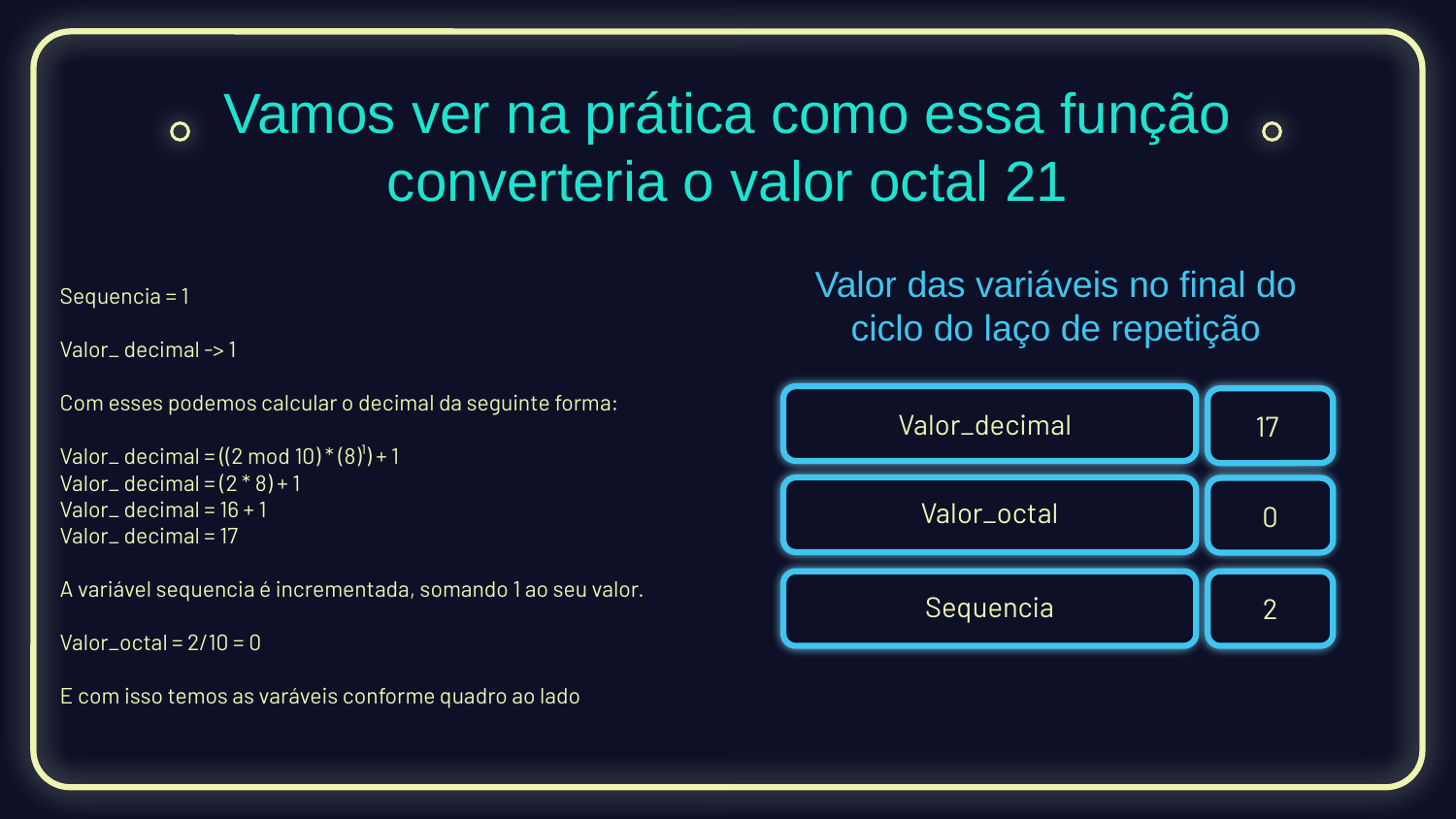

# Vamos ver na prática como essa função converteria o valor octal 21
Sequencia = 1

Valor_ decimal -> 1

Com esses podemos calcular o decimal da seguinte forma:

Valor_ decimal = ((2 mod 10) * (8)¹) + 1
Valor_ decimal = (2 * 8) + 1
Valor_ decimal = 16 + 1
Valor_ decimal = 17

A variável sequencia é incrementada, somando 1 ao seu valor.

Valor_octal = 2/10 = 0

E com isso temos as varáveis conforme quadro ao lado

Valor das variáveis no final do ciclo do laço de repetição

Valor_decimal

17
Valor_octal

0

Sequencia

2